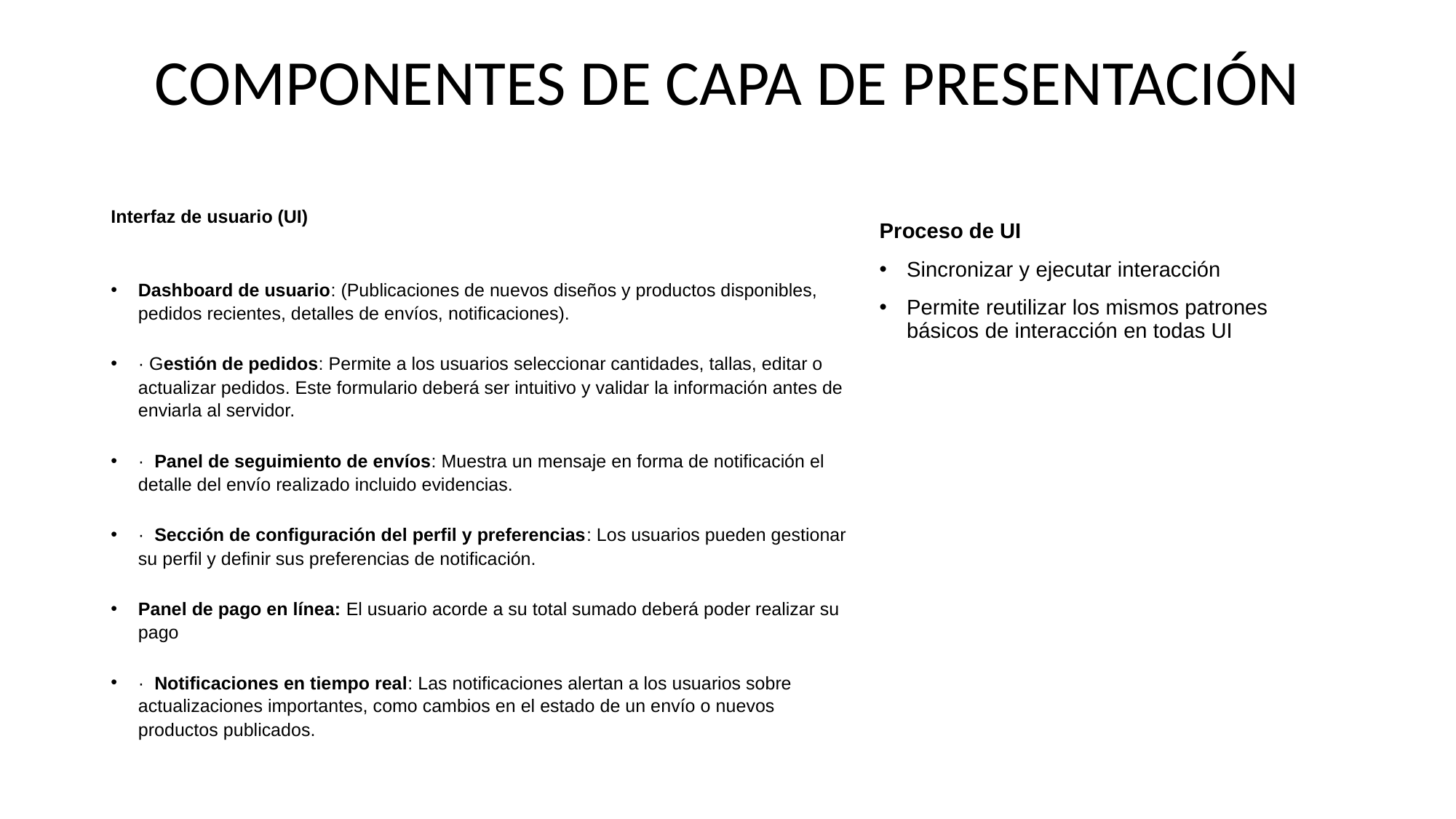

# COMPONENTES DE CAPA DE PRESENTACIÓN
Interfaz de usuario (UI)

Dashboard de usuario: (Publicaciones de nuevos diseños y productos disponibles, pedidos recientes, detalles de envíos, notificaciones).
· Gestión de pedidos: Permite a los usuarios seleccionar cantidades, tallas, editar o actualizar pedidos. Este formulario deberá ser intuitivo y validar la información antes de enviarla al servidor.
·  Panel de seguimiento de envíos: Muestra un mensaje en forma de notificación el detalle del envío realizado incluido evidencias.
·  Sección de configuración del perfil y preferencias: Los usuarios pueden gestionar su perfil y definir sus preferencias de notificación.
Panel de pago en línea: El usuario acorde a su total sumado deberá poder realizar su pago
·  Notificaciones en tiempo real: Las notificaciones alertan a los usuarios sobre actualizaciones importantes, como cambios en el estado de un envío o nuevos productos publicados.

Proceso de UI
Sincronizar y ejecutar interacción
Permite reutilizar los mismos patrones básicos de interacción en todas UI